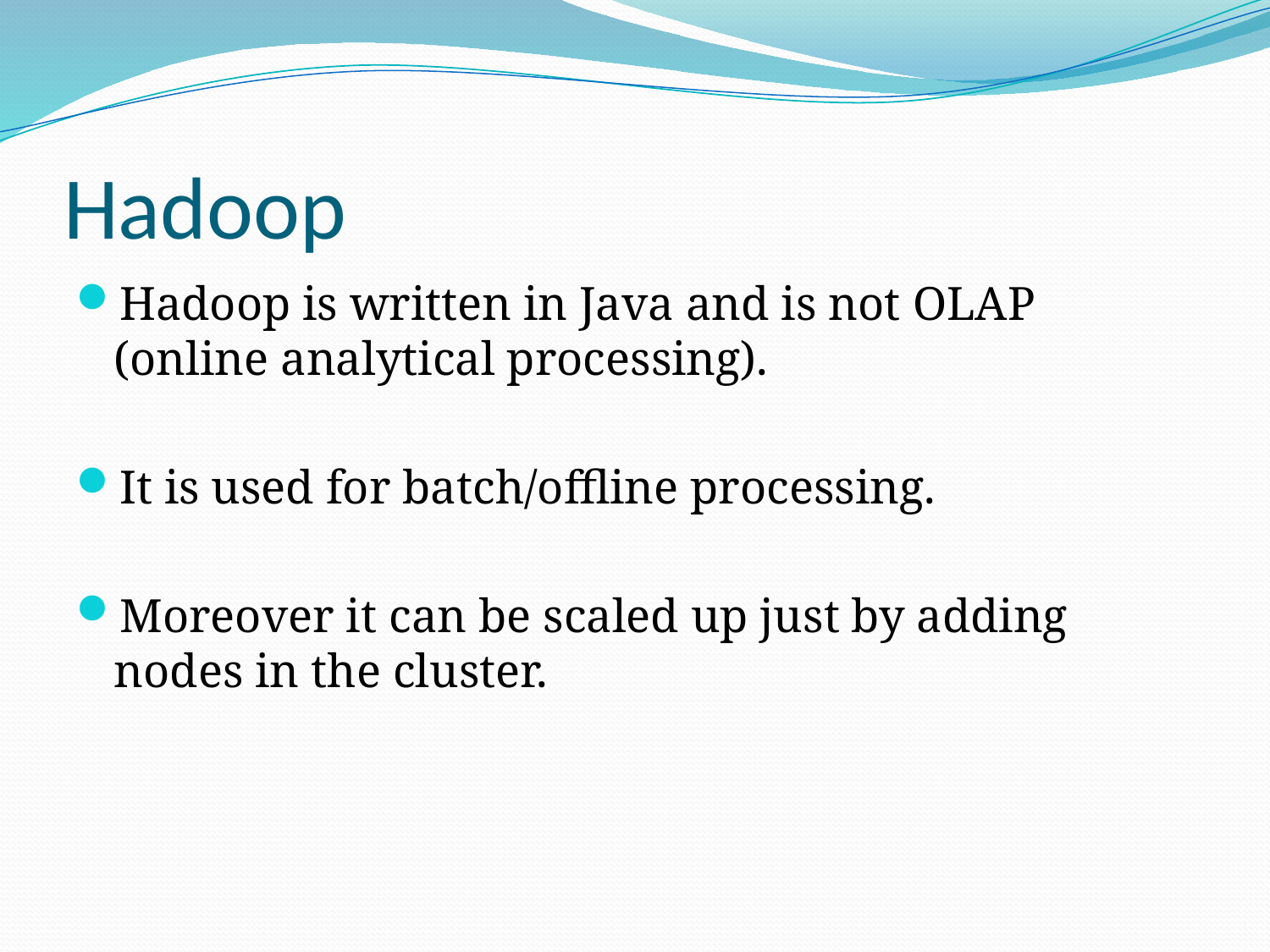

# Hadoop
Hadoop is written in Java and is not OLAP (online analytical processing).

It is used for batch/offline processing.

Moreover it can be scaled up just by adding nodes in the cluster.